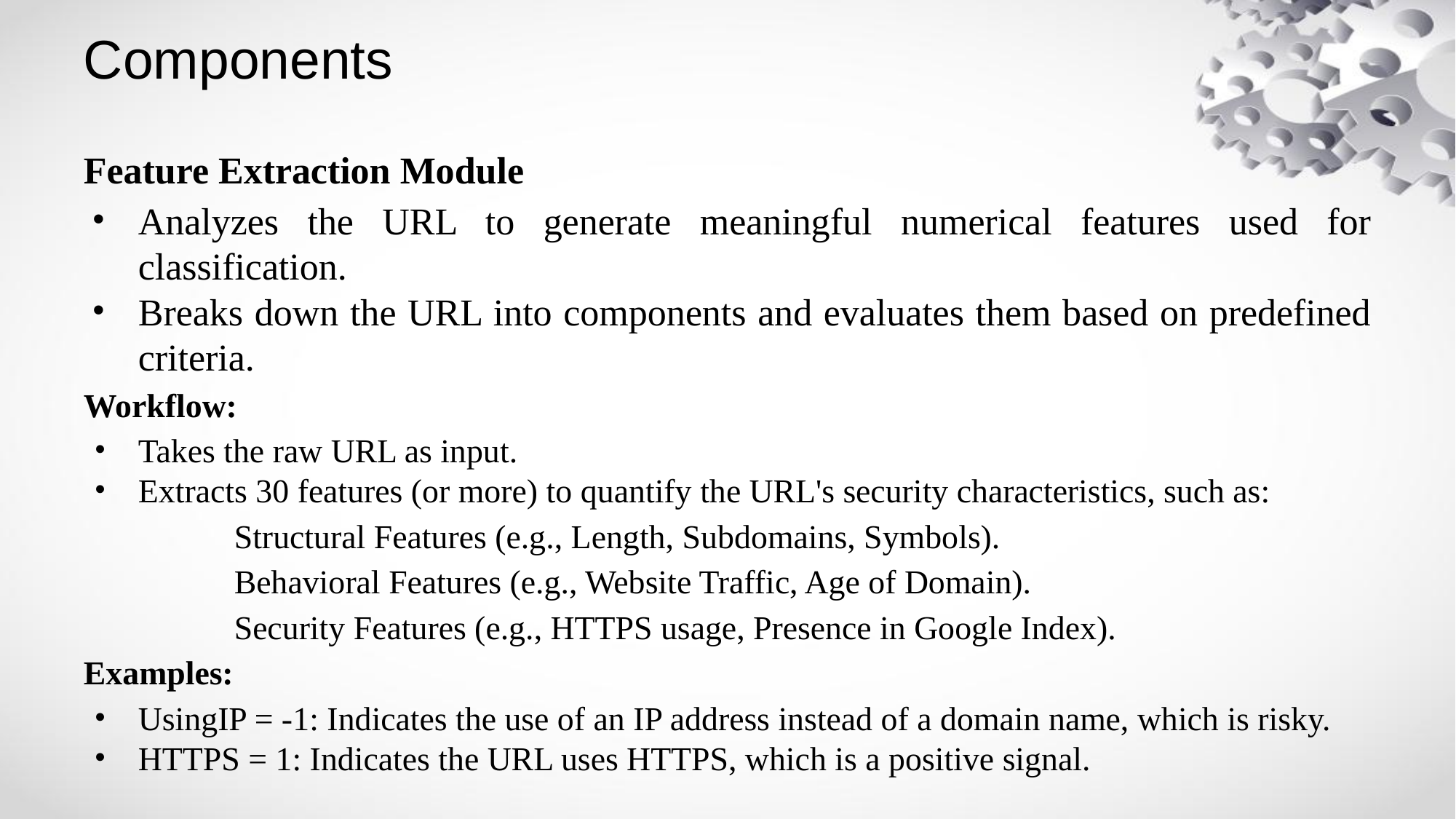

# Components
Feature Extraction Module
Analyzes the URL to generate meaningful numerical features used for classification.
Breaks down the URL into components and evaluates them based on predefined criteria.
Workflow:
Takes the raw URL as input.
Extracts 30 features (or more) to quantify the URL's security characteristics, such as:
                  Structural Features (e.g., Length, Subdomains, Symbols).
                  Behavioral Features (e.g., Website Traffic, Age of Domain).
                  Security Features (e.g., HTTPS usage, Presence in Google Index).
Examples:
UsingIP = -1: Indicates the use of an IP address instead of a domain name, which is risky.
HTTPS = 1: Indicates the URL uses HTTPS, which is a positive signal.